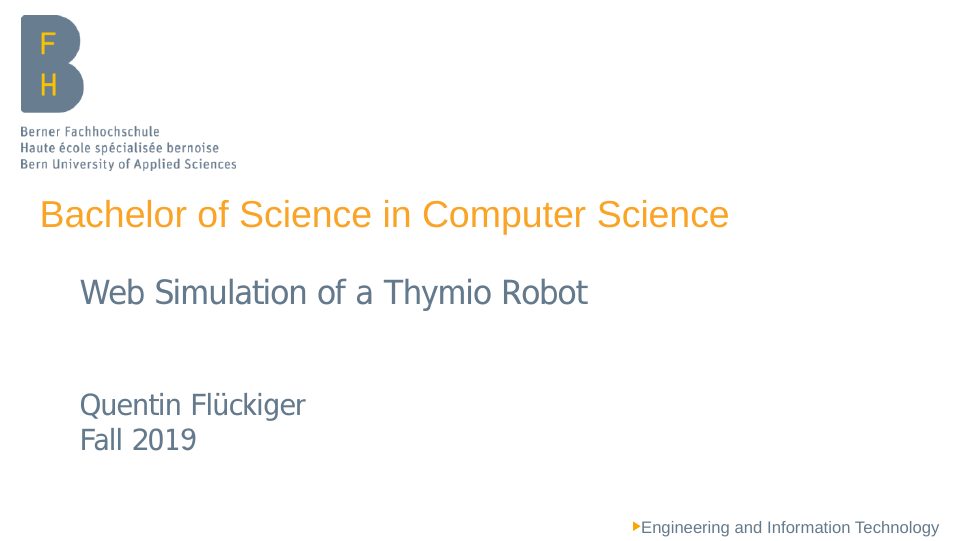

# Web Simulation of a Thymio Robot Quentin Flückiger Fall 2019